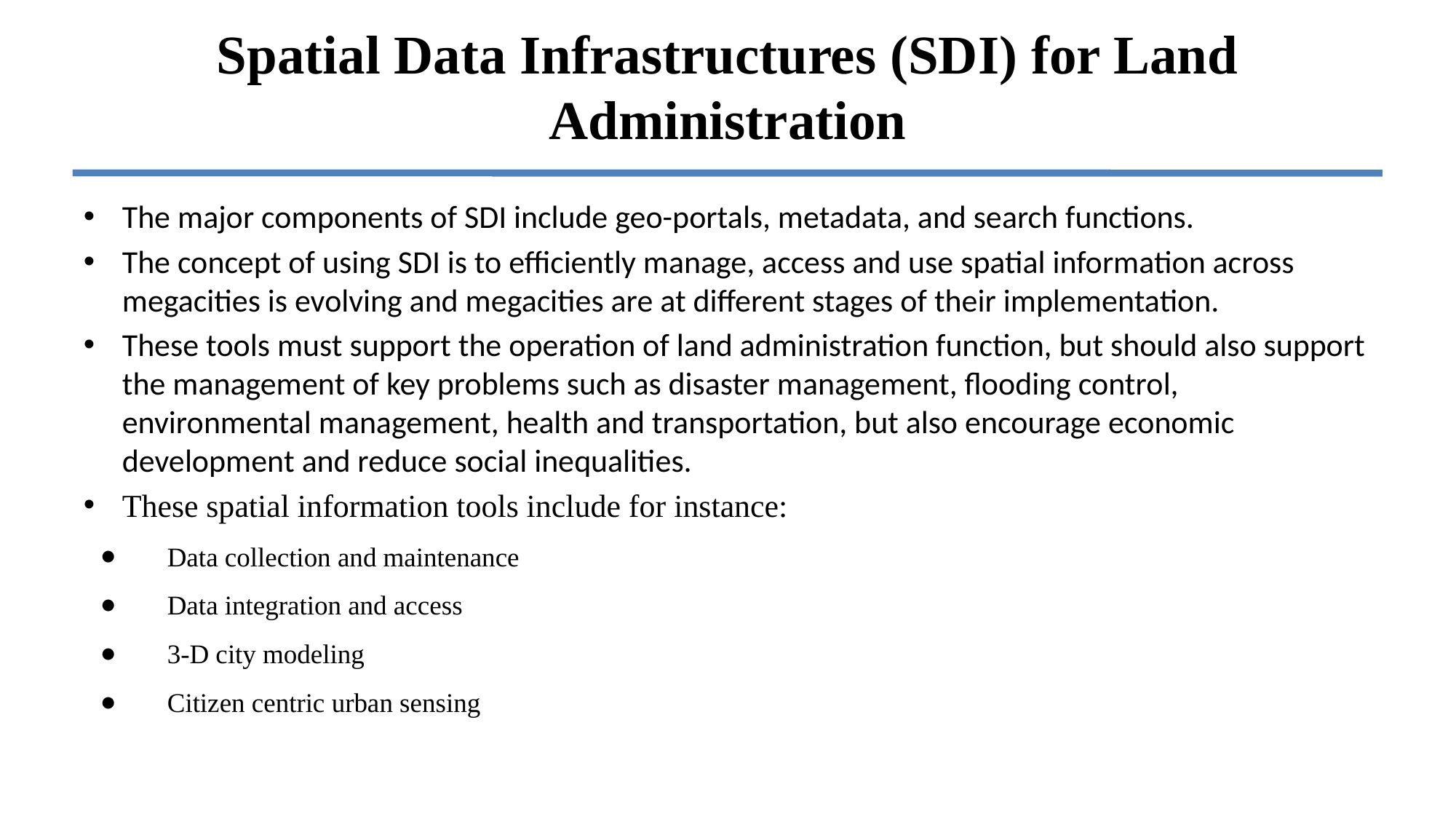

# Spatial Data Infrastructures (SDI) for Land Administration
The major components of SDI include geo-portals, metadata, and search functions.
The concept of using SDI is to efficiently manage, access and use spatial information across megacities is evolving and megacities are at different stages of their implementation.
These tools must support the operation of land administration function, but should also support the management of key problems such as disaster management, flooding control, environmental management, health and transportation, but also encourage economic development and reduce social inequalities.
These spatial information tools include for instance:
Data collection and maintenance
Data integration and access
3-D city modeling
Citizen centric urban sensing